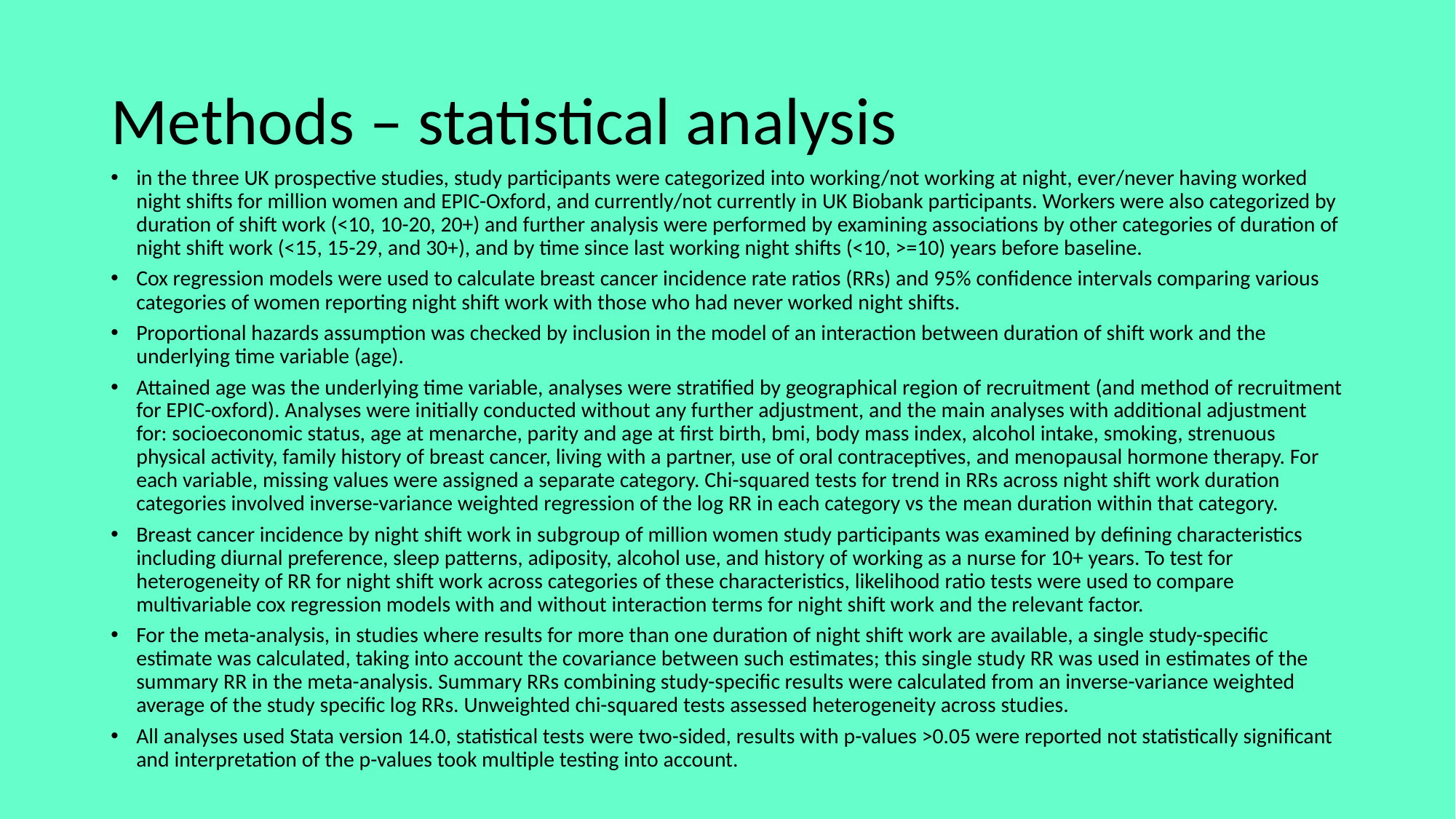

# Methods – statistical analysis
in the three UK prospective studies, study participants were categorized into working/not working at night, ever/never having worked night shifts for million women and EPIC-Oxford, and currently/not currently in UK Biobank participants. Workers were also categorized by duration of shift work (<10, 10-20, 20+) and further analysis were performed by examining associations by other categories of duration of night shift work (<15, 15-29, and 30+), and by time since last working night shifts (<10, >=10) years before baseline.
Cox regression models were used to calculate breast cancer incidence rate ratios (RRs) and 95% confidence intervals comparing various categories of women reporting night shift work with those who had never worked night shifts.
Proportional hazards assumption was checked by inclusion in the model of an interaction between duration of shift work and the underlying time variable (age).
Attained age was the underlying time variable, analyses were stratified by geographical region of recruitment (and method of recruitment for EPIC-oxford). Analyses were initially conducted without any further adjustment, and the main analyses with additional adjustment for: socioeconomic status, age at menarche, parity and age at first birth, bmi, body mass index, alcohol intake, smoking, strenuous physical activity, family history of breast cancer, living with a partner, use of oral contraceptives, and menopausal hormone therapy. For each variable, missing values were assigned a separate category. Chi-squared tests for trend in RRs across night shift work duration categories involved inverse-variance weighted regression of the log RR in each category vs the mean duration within that category.
Breast cancer incidence by night shift work in subgroup of million women study participants was examined by defining characteristics including diurnal preference, sleep patterns, adiposity, alcohol use, and history of working as a nurse for 10+ years. To test for heterogeneity of RR for night shift work across categories of these characteristics, likelihood ratio tests were used to compare multivariable cox regression models with and without interaction terms for night shift work and the relevant factor.
For the meta-analysis, in studies where results for more than one duration of night shift work are available, a single study-specific estimate was calculated, taking into account the covariance between such estimates; this single study RR was used in estimates of the summary RR in the meta-analysis. Summary RRs combining study-specific results were calculated from an inverse-variance weighted average of the study specific log RRs. Unweighted chi-squared tests assessed heterogeneity across studies.
All analyses used Stata version 14.0, statistical tests were two-sided, results with p-values >0.05 were reported not statistically significant and interpretation of the p-values took multiple testing into account.